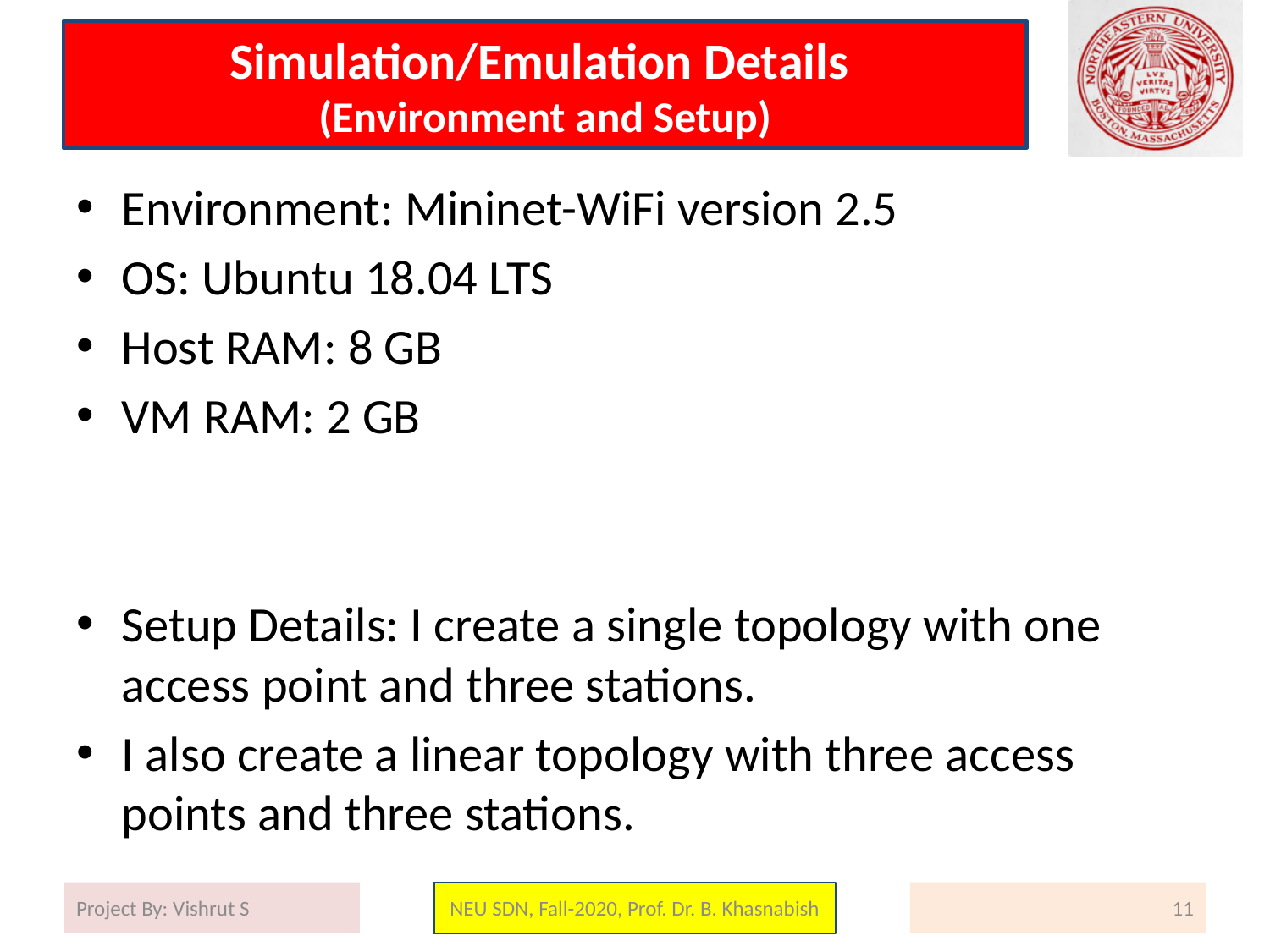

# Simulation/Emulation Details (Environment and Setup)
Environment: Mininet-WiFi version 2.5
OS: Ubuntu 18.04 LTS
Host RAM: 8 GB
VM RAM: 2 GB

Setup Details: I create a single topology with one access point and three stations.
I also create a linear topology with three access points and three stations.
Project By: Vishrut S
NEU SDN, Fall-2020, Prof. Dr. B. Khasnabish
11